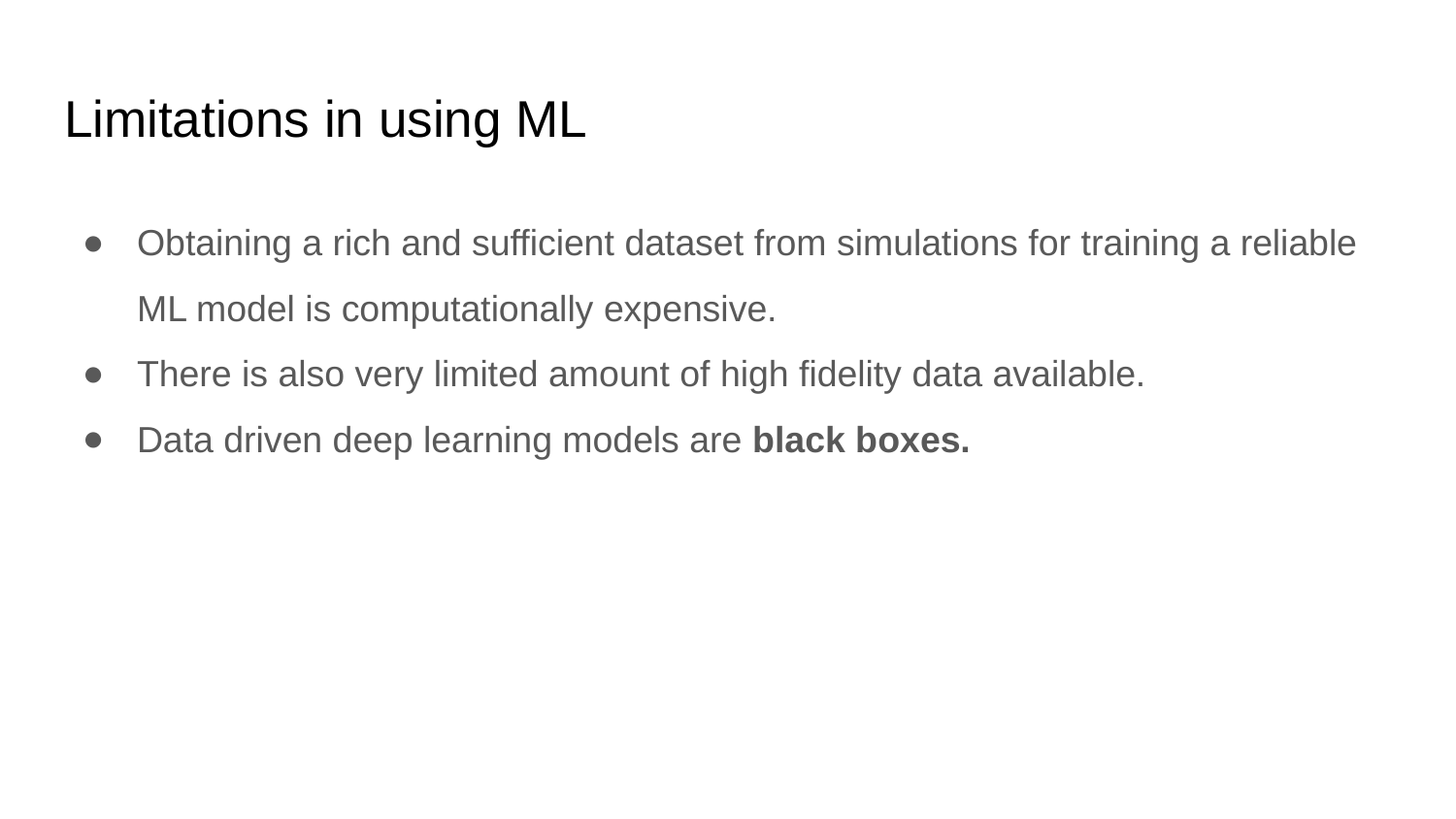

# Limitations in using ML
Obtaining a rich and sufficient dataset from simulations for training a reliable ML model is computationally expensive.
There is also very limited amount of high fidelity data available.
Data driven deep learning models are black boxes.